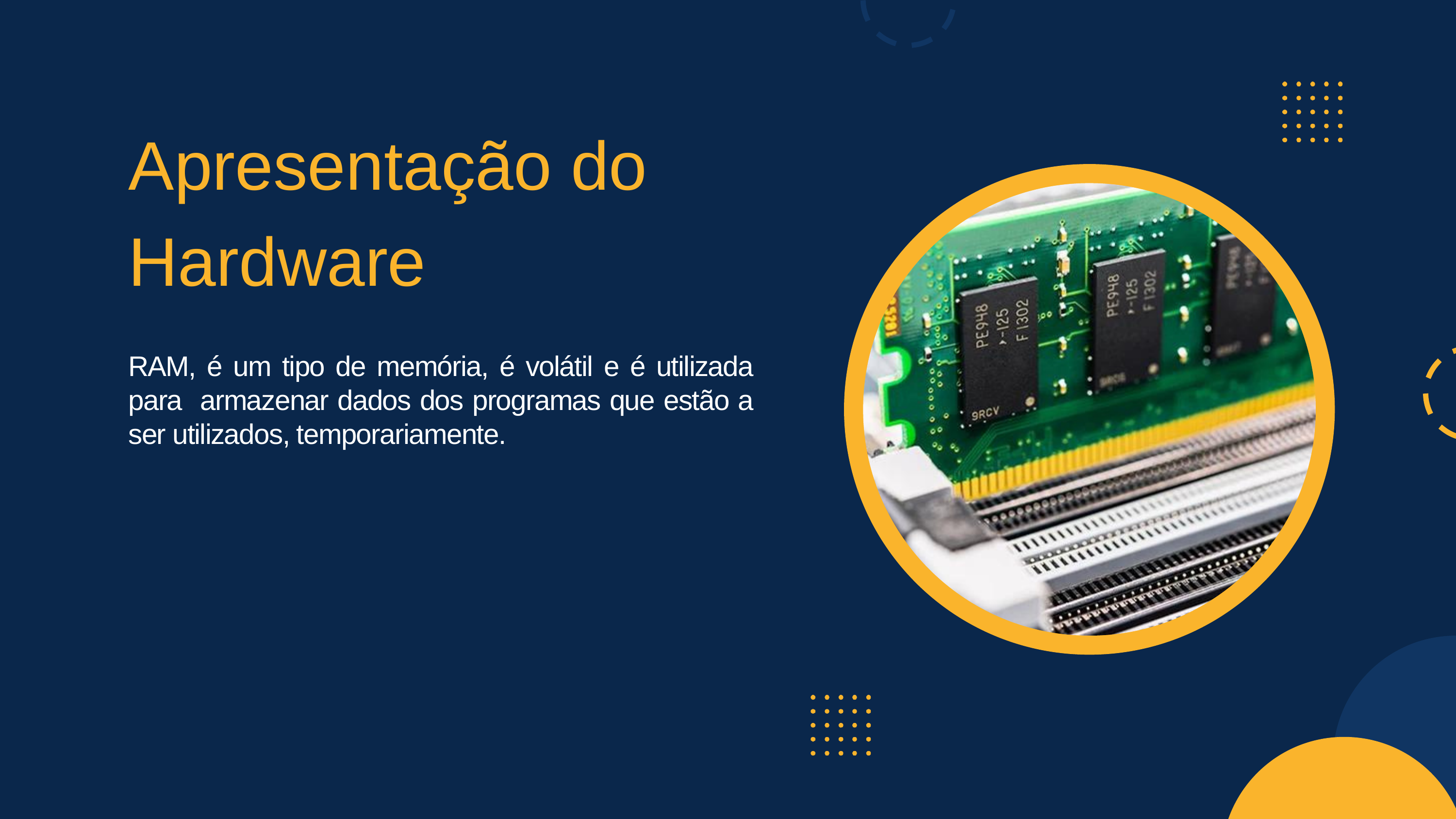

Apresentação do Hardware

RAM, é um tipo de memória, é volátil e é utilizada para  armazenar dados dos programas que estão a ser utilizados, temporariamente.